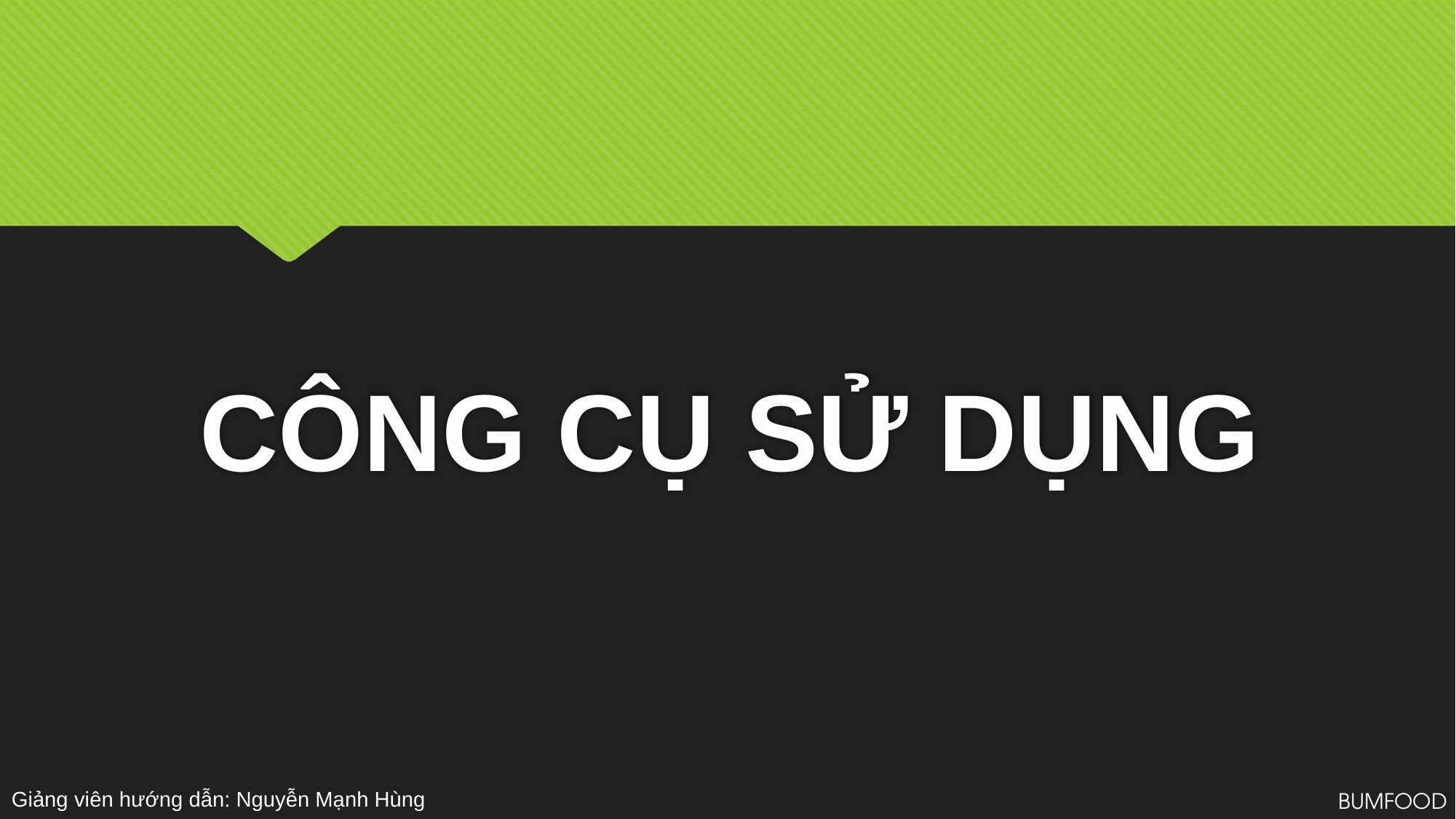

CÔNG CỤ SỬ DỤNG
Giảng viên hướng dẫn: Nguyễn Mạnh Hùng
BUMFOOD